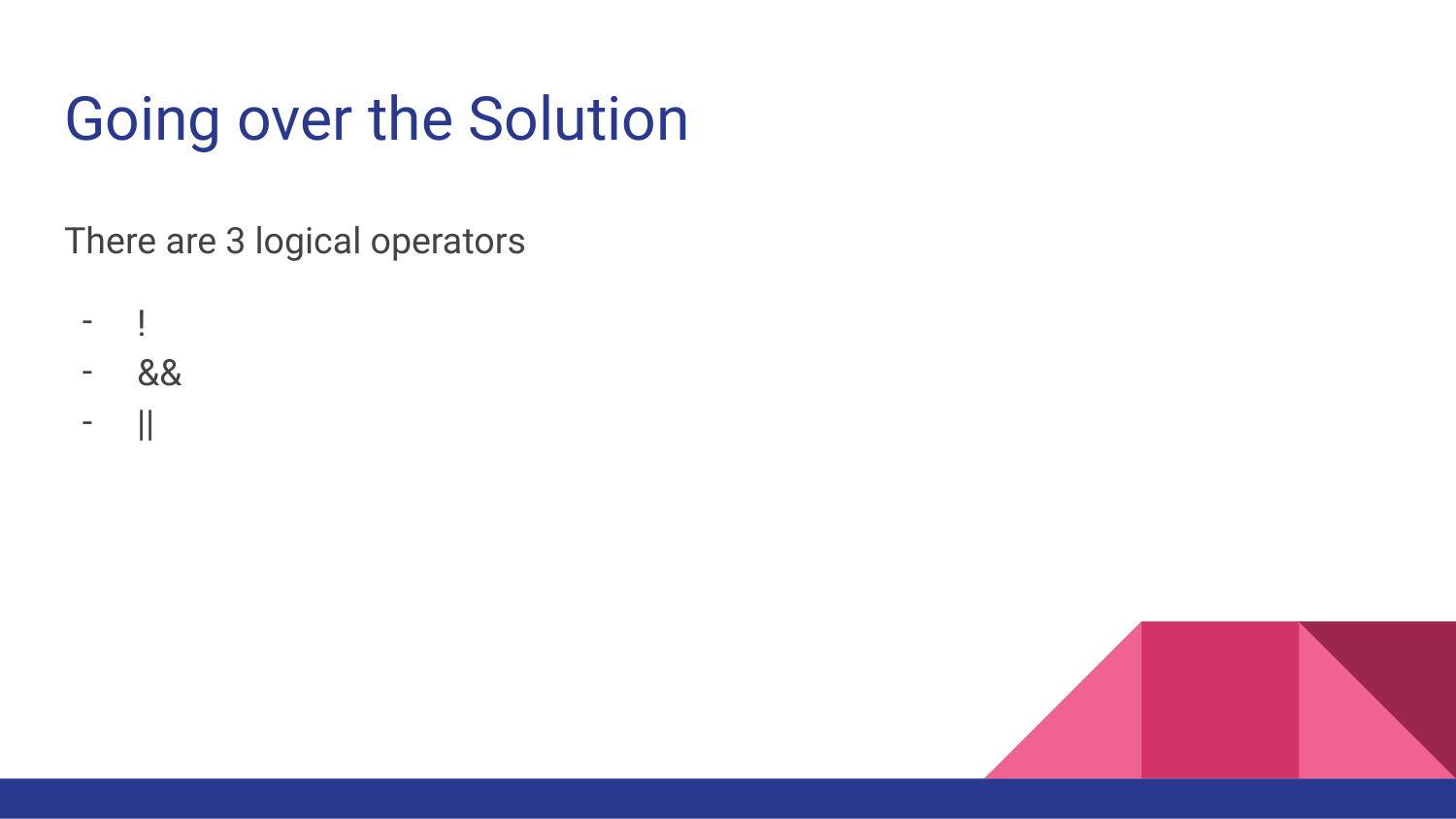

# Going over the Solution
There are 3 logical operators
!
&&
||